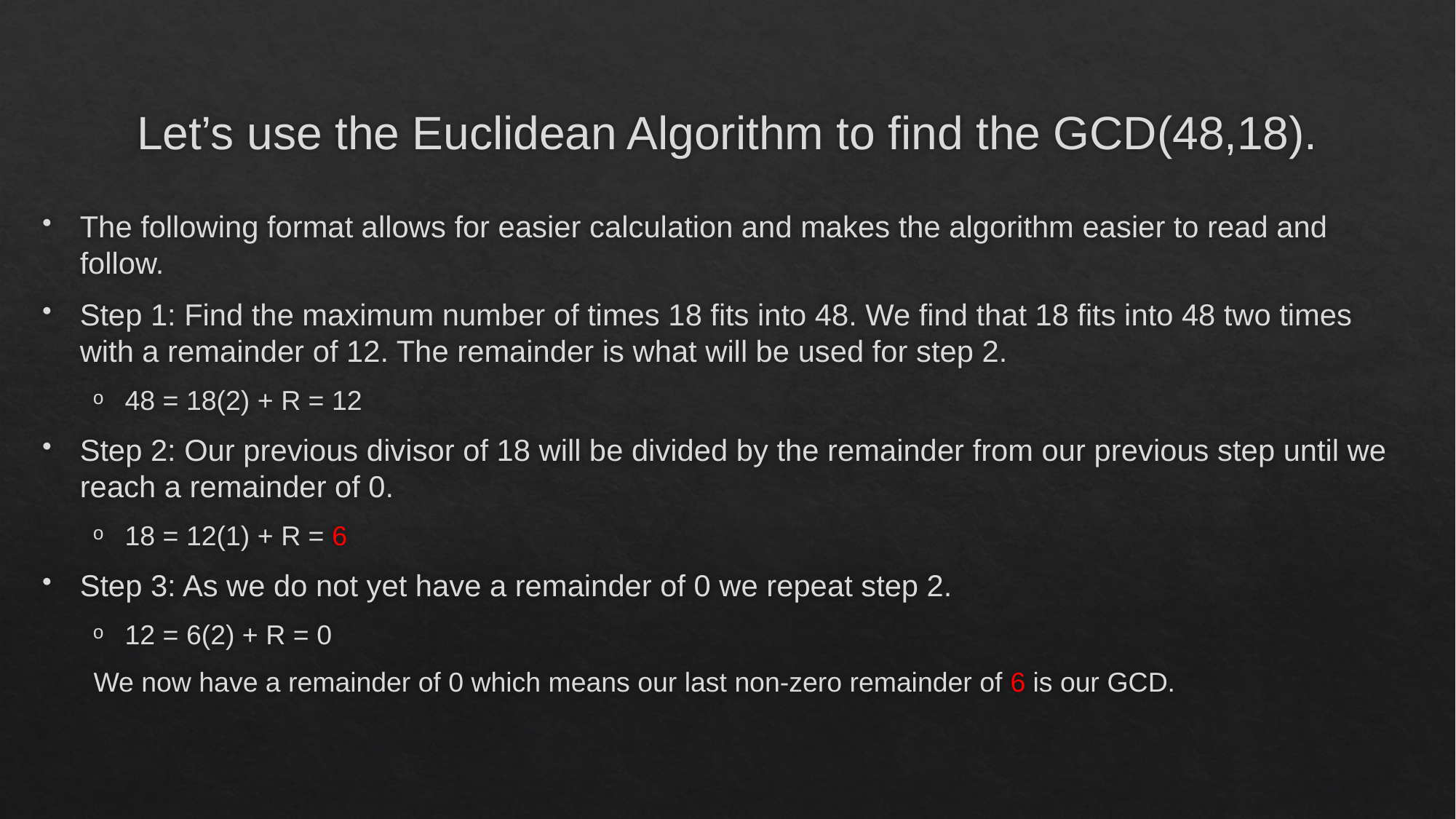

# Let’s use the Euclidean Algorithm to find the GCD(48,18).
The following format allows for easier calculation and makes the algorithm easier to read and follow.
Step 1: Find the maximum number of times 18 fits into 48. We find that 18 fits into 48 two times with a remainder of 12. The remainder is what will be used for step 2.
48 = 18(2) + R = 12
Step 2: Our previous divisor of 18 will be divided by the remainder from our previous step until we reach a remainder of 0.
18 = 12(1) + R = 6
Step 3: As we do not yet have a remainder of 0 we repeat step 2.
12 = 6(2) + R = 0
We now have a remainder of 0 which means our last non-zero remainder of 6 is our GCD.